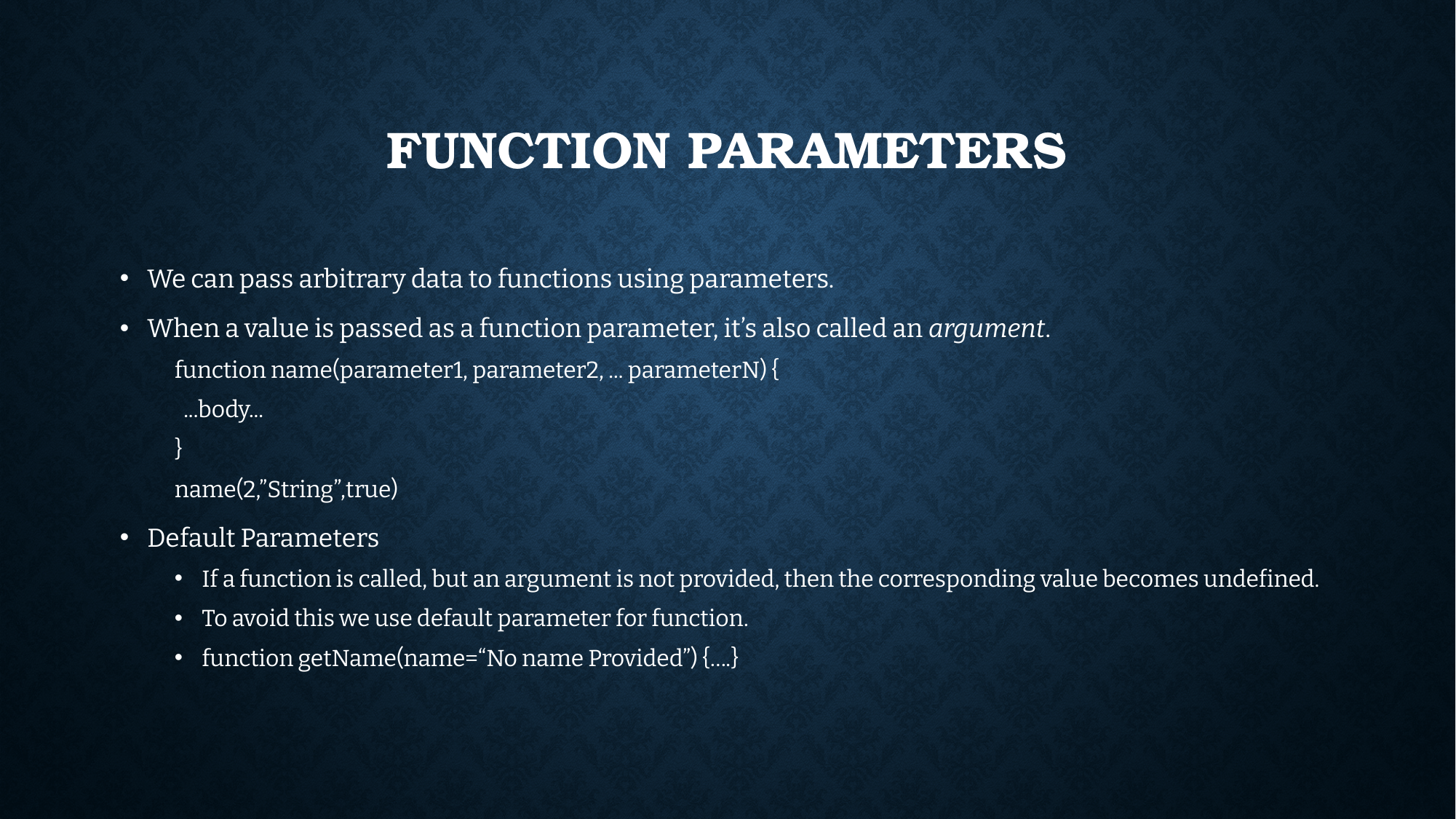

# Function Parameters
We can pass arbitrary data to functions using parameters.
When a value is passed as a function parameter, it’s also called an argument.
function name(parameter1, parameter2, ... parameterN) {
  ...body...
}
name(2,”String”,true)
Default Parameters
If a function is called, but an argument is not provided, then the corresponding value becomes undefined.
To avoid this we use default parameter for function.
function getName(name=“No name Provided”) {….}